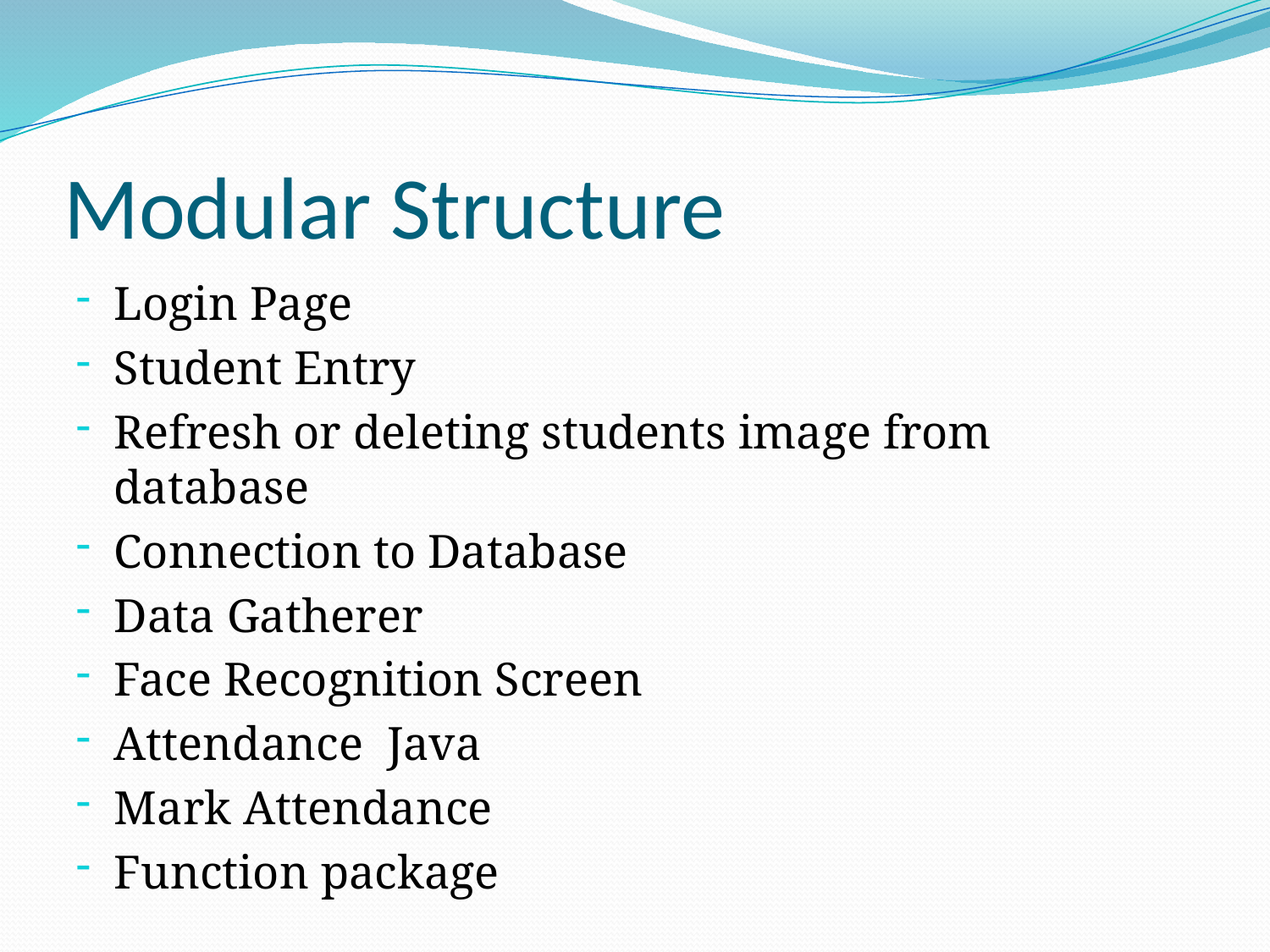

# Modular Structure
Login Page
Student Entry
Refresh or deleting students image from database
Connection to Database
Data Gatherer
Face Recognition Screen
Attendance  Java
Mark Attendance
Function package